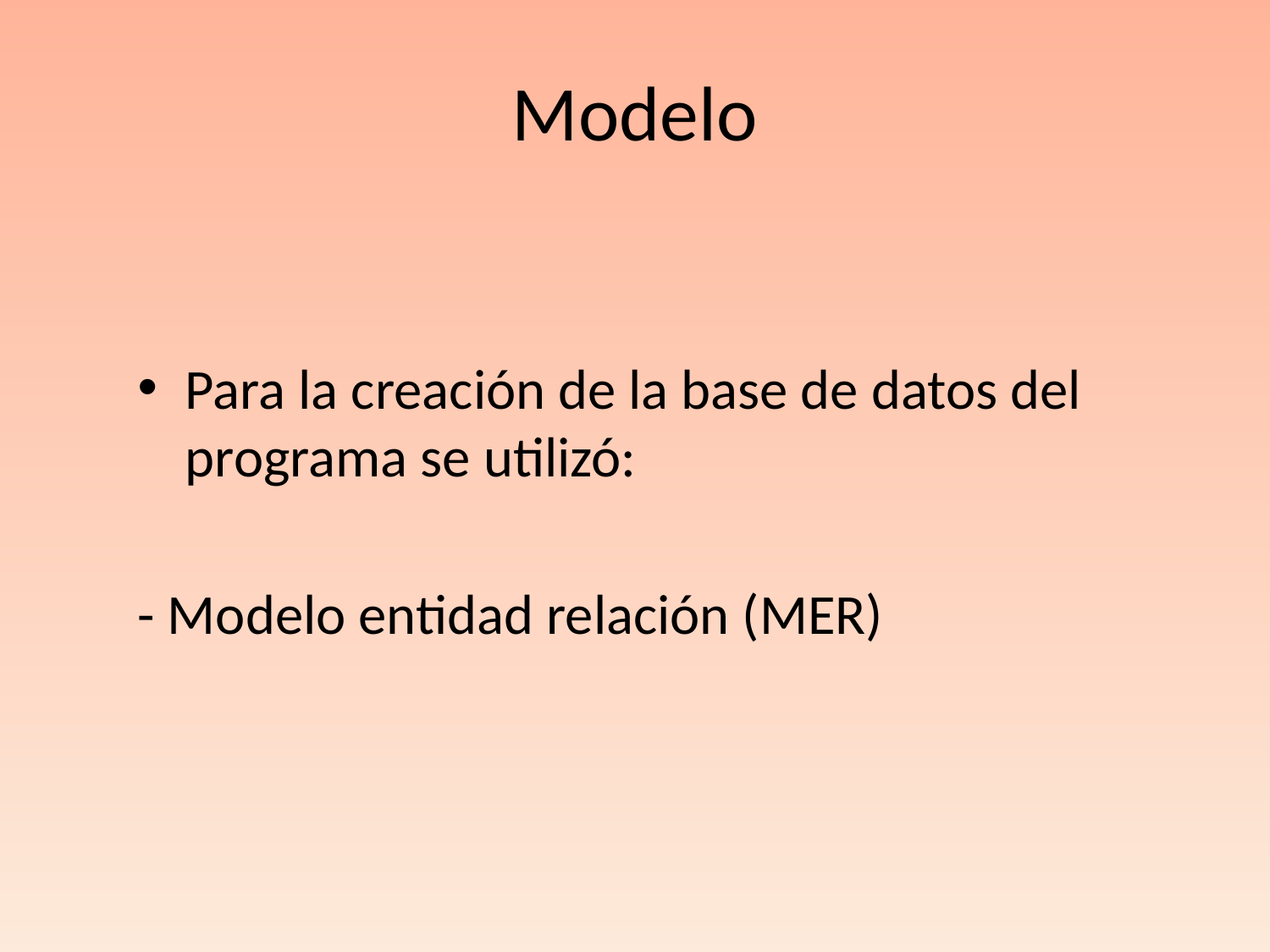

# Modelo
Para la creación de la base de datos del programa se utilizó:

- Modelo entidad relación (MER)